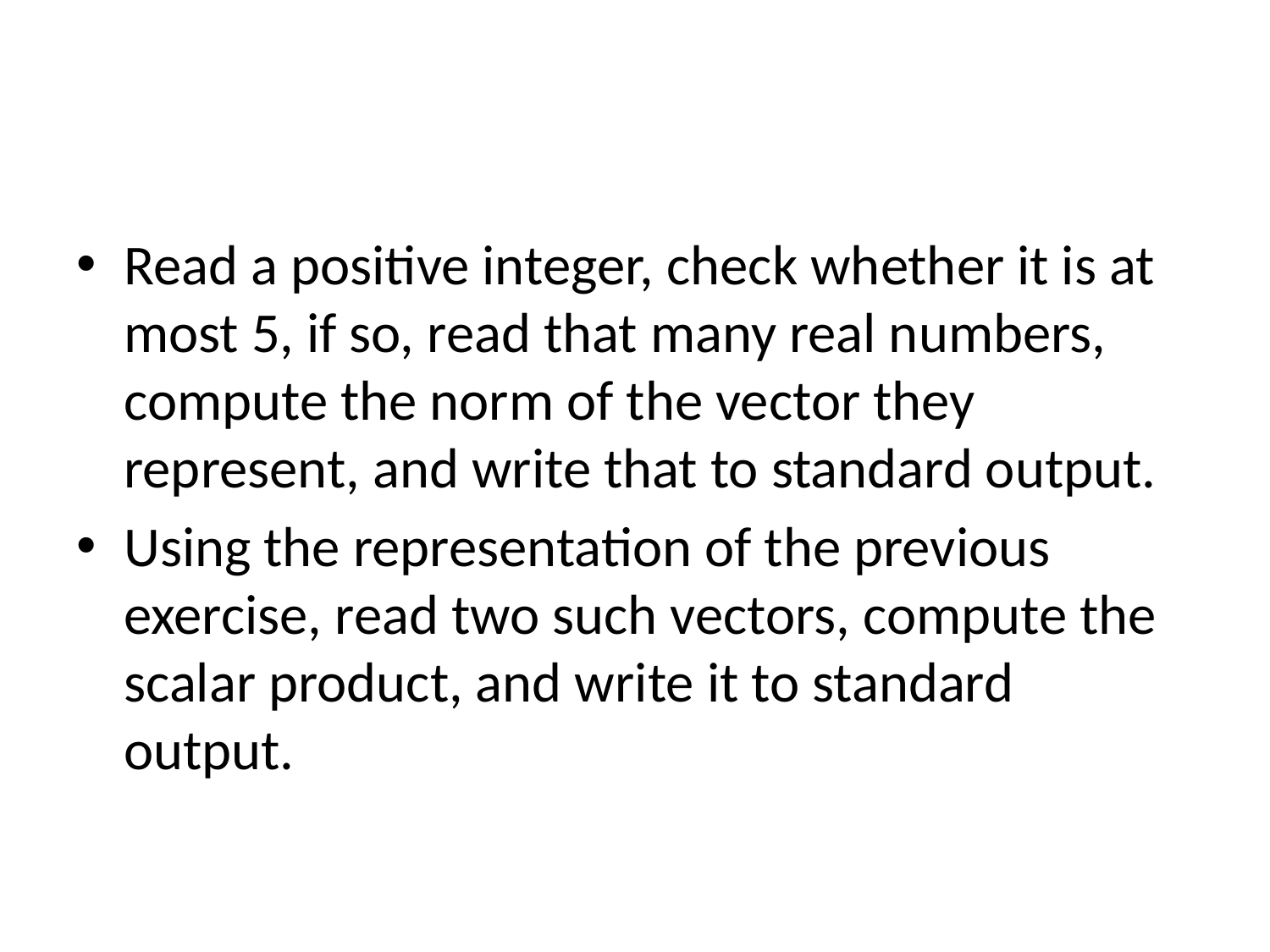

#
Read a positive integer, check whether it is at most 5, if so, read that many real numbers, compute the norm of the vector they represent, and write that to standard output.
Using the representation of the previous exercise, read two such vectors, compute the scalar product, and write it to standard output.